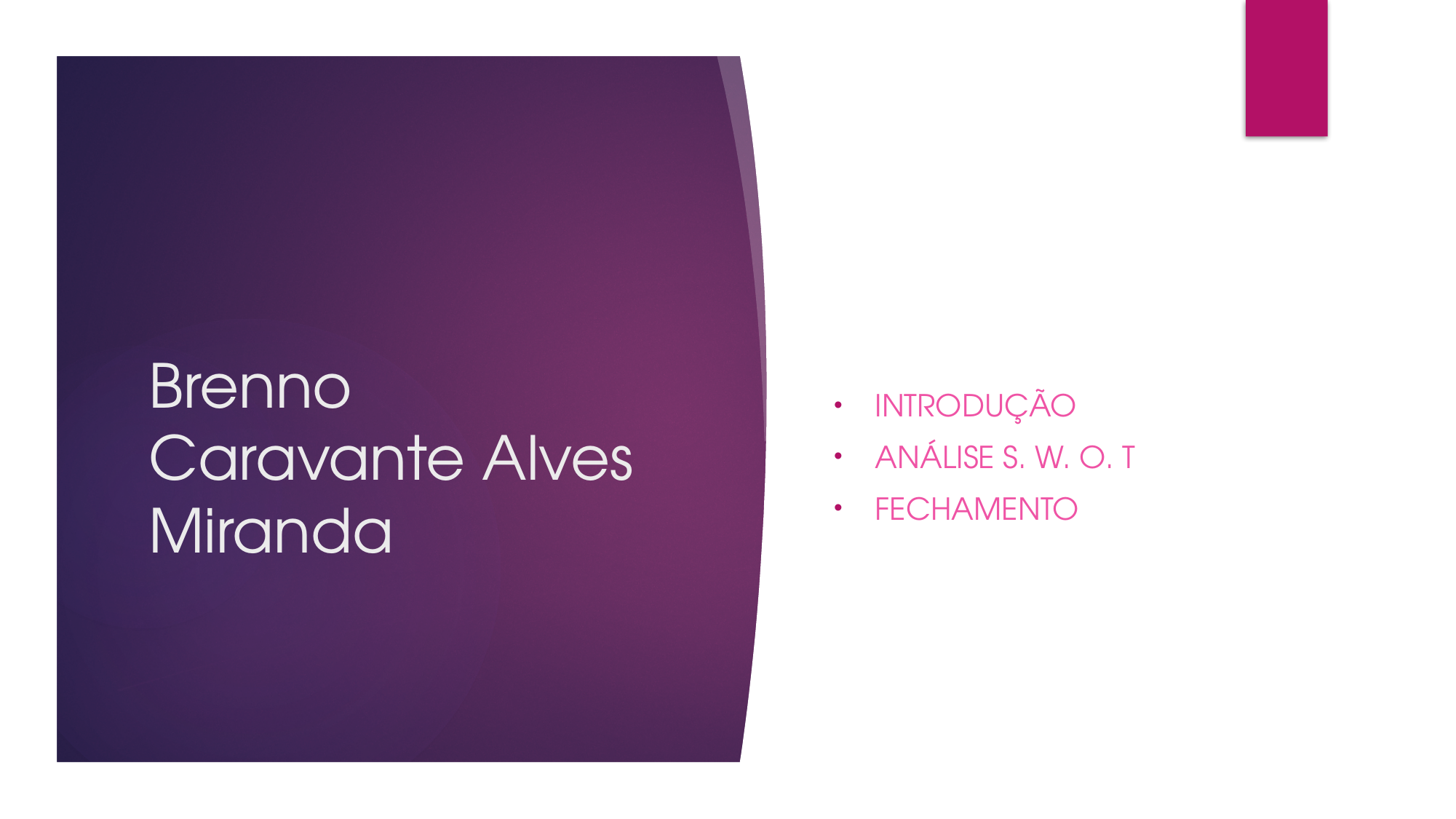

Introdução
Análise S. W. O. T
fechamento
# Brenno Caravante Alves Miranda